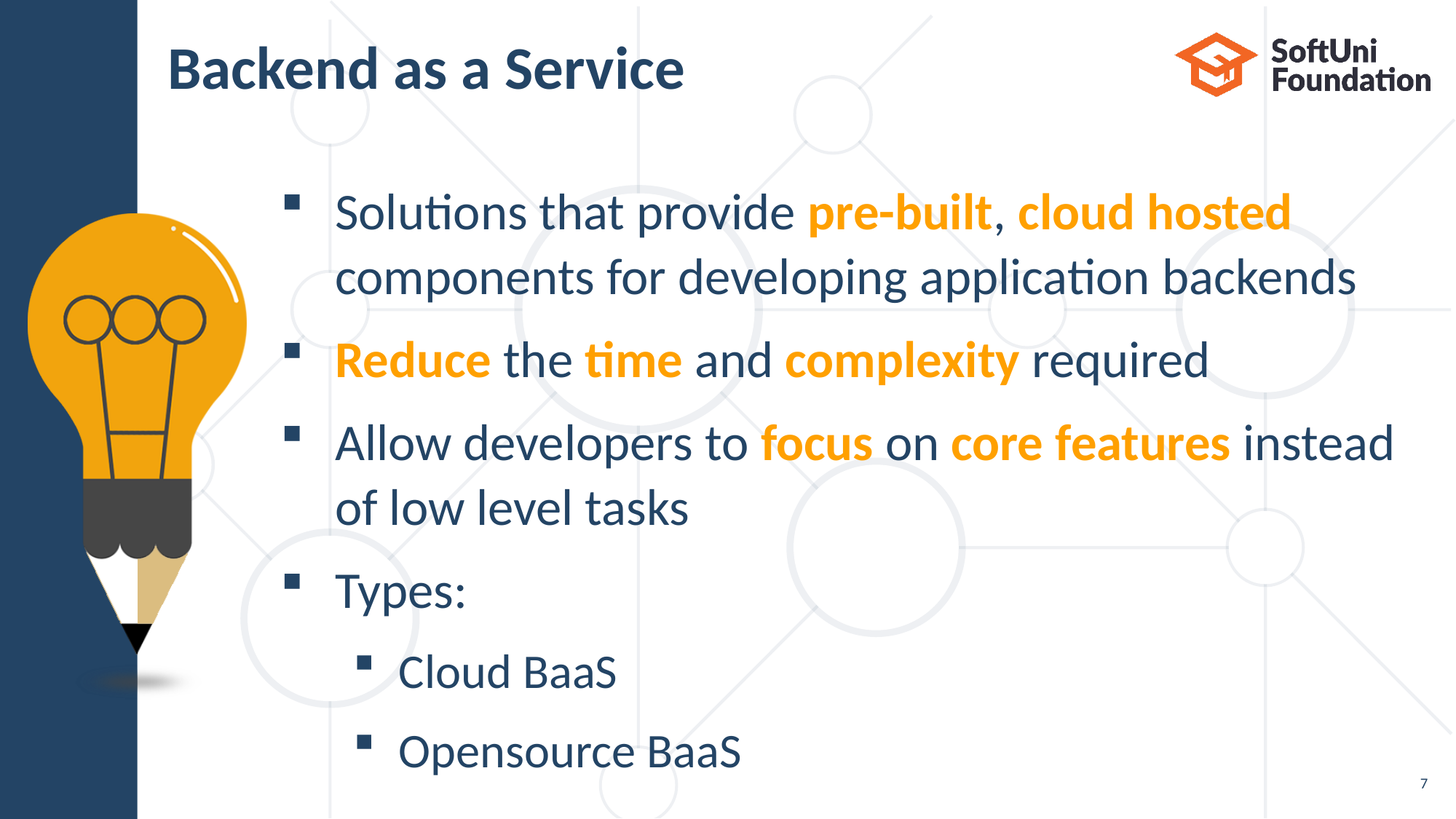

# Backend as a Service
Solutions that provide pre-built, cloud hosted components for developing application backends
Reduce the time and complexity required
Allow developers to focus on core features instead of low level tasks
Types:
Cloud BaaS
Opensource BaaS

7